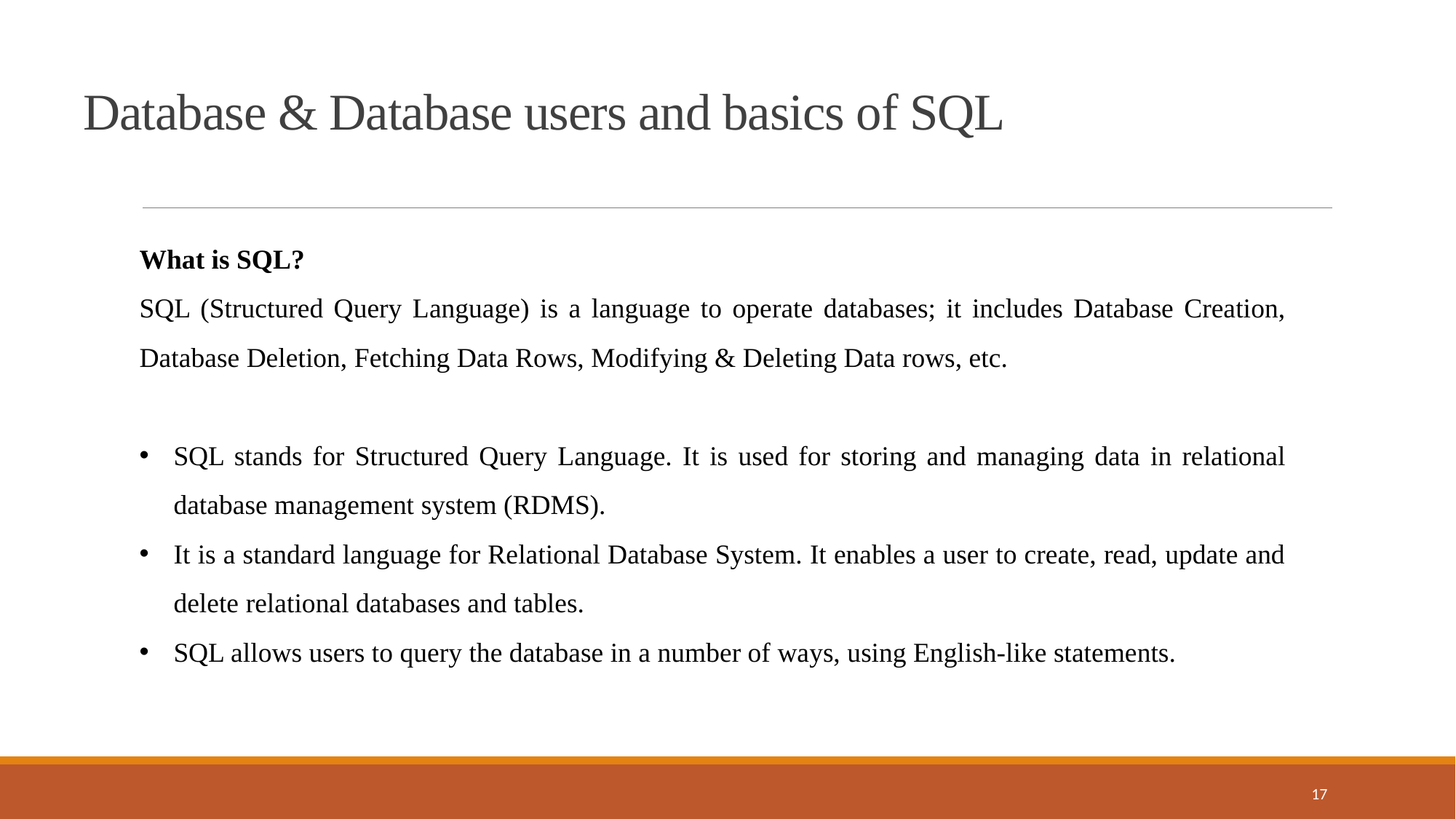

Database & Database users and basics of SQL
What is SQL?
SQL (Structured Query Language) is a language to operate databases; it includes Database Creation, Database Deletion, Fetching Data Rows, Modifying & Deleting Data rows, etc.

SQL stands for Structured Query Language. It is used for storing and managing data in relational database management system (RDMS).
It is a standard language for Relational Database System. It enables a user to create, read, update and delete relational databases and tables.
SQL allows users to query the database in a number of ways, using English-like statements.
17